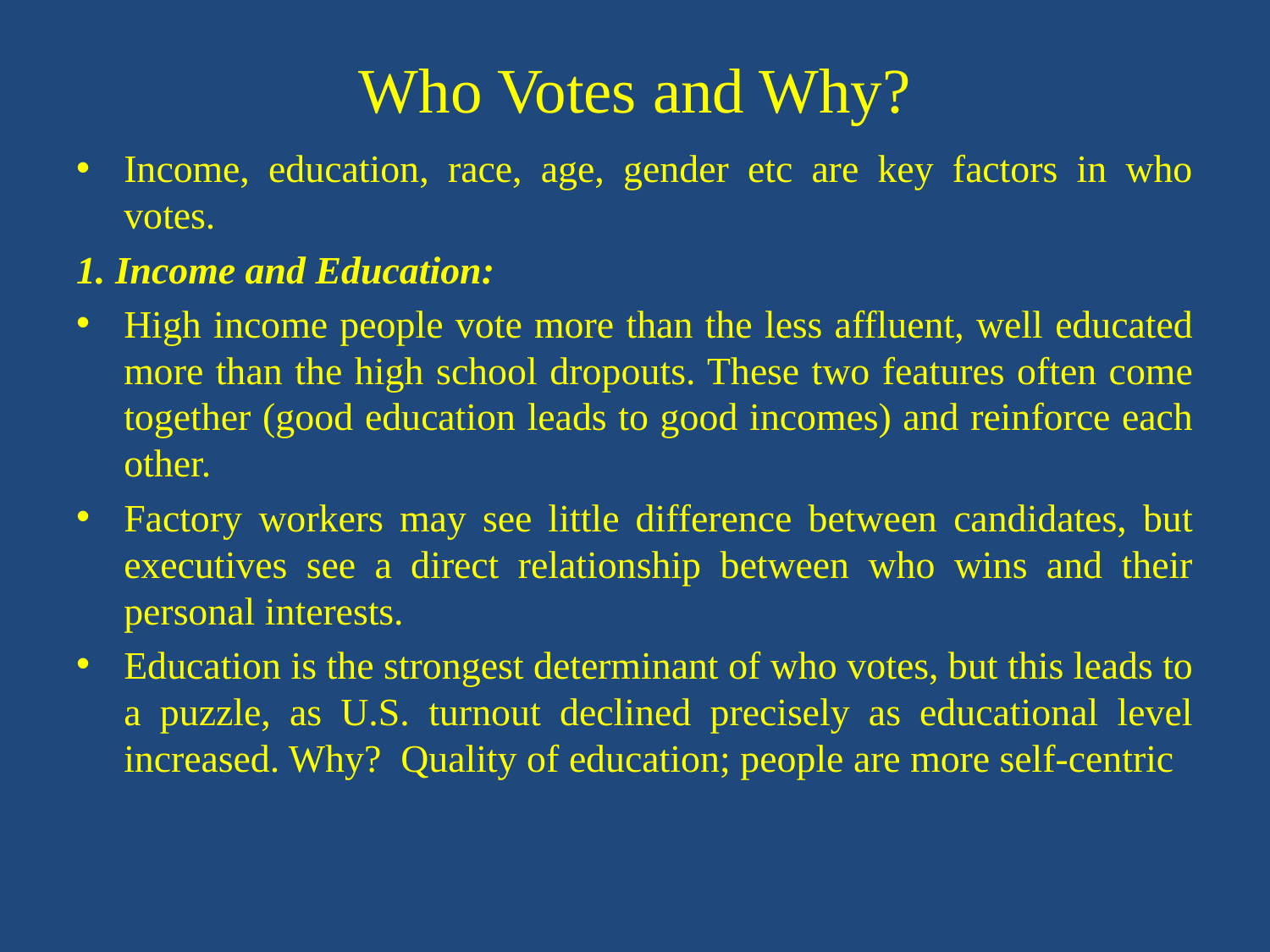

# Who Votes and Why?
Income, education, race, age, gender etc are key factors in who votes.
1. Income and Education:
High income people vote more than the less affluent, well educated more than the high school dropouts. These two features often come together (good education leads to good incomes) and reinforce each other.
Factory workers may see little difference between candidates, but executives see a direct relationship between who wins and their personal interests.
Education is the strongest determinant of who votes, but this leads to a puzzle, as U.S. turnout declined precisely as educational level increased. Why?  Quality of education; people are more self-centric